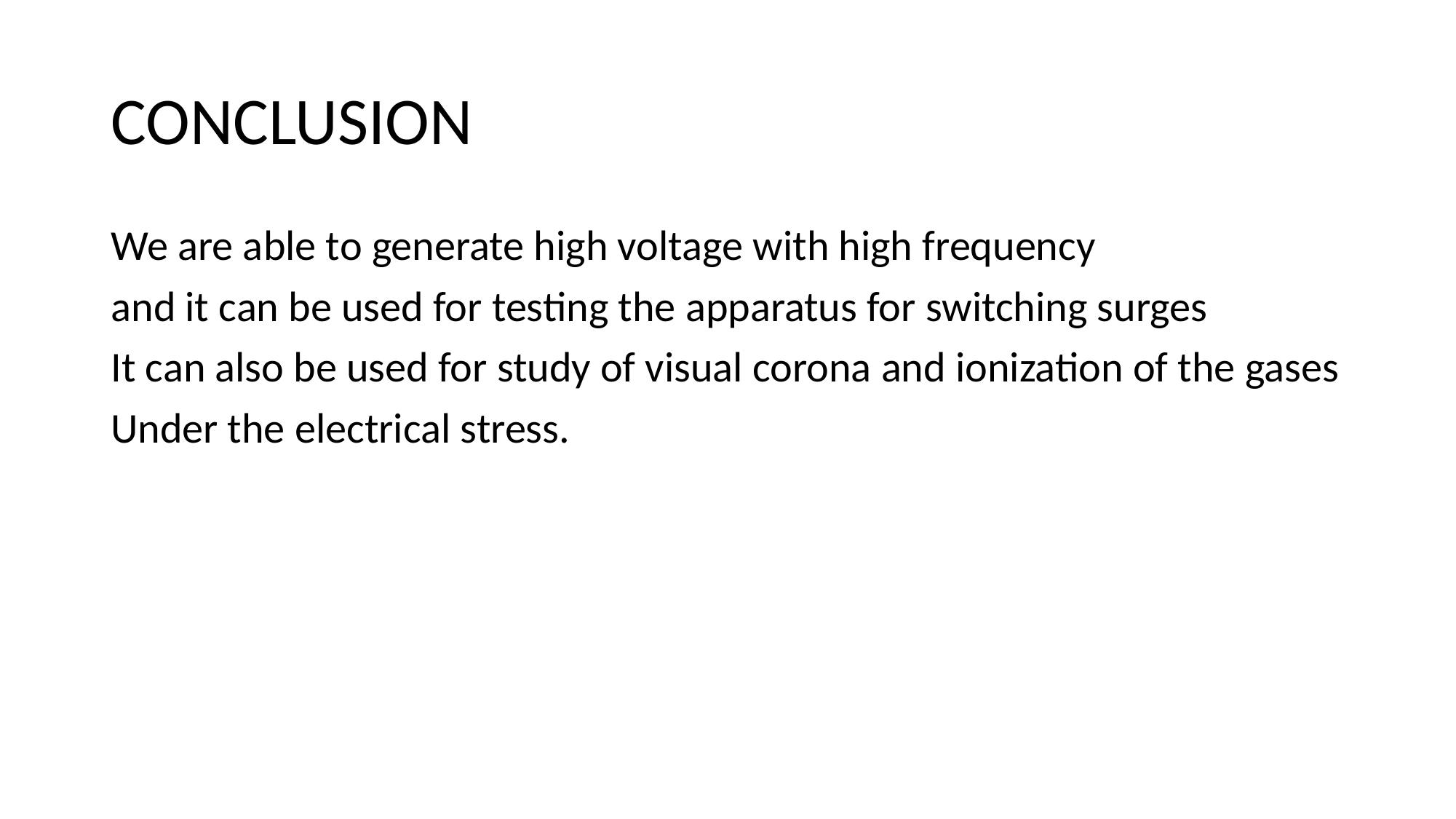

# CONCLUSION
We are able to generate high voltage with high frequency
and it can be used for testing the apparatus for switching surges
It can also be used for study of visual corona and ionization of the gases
Under the electrical stress.